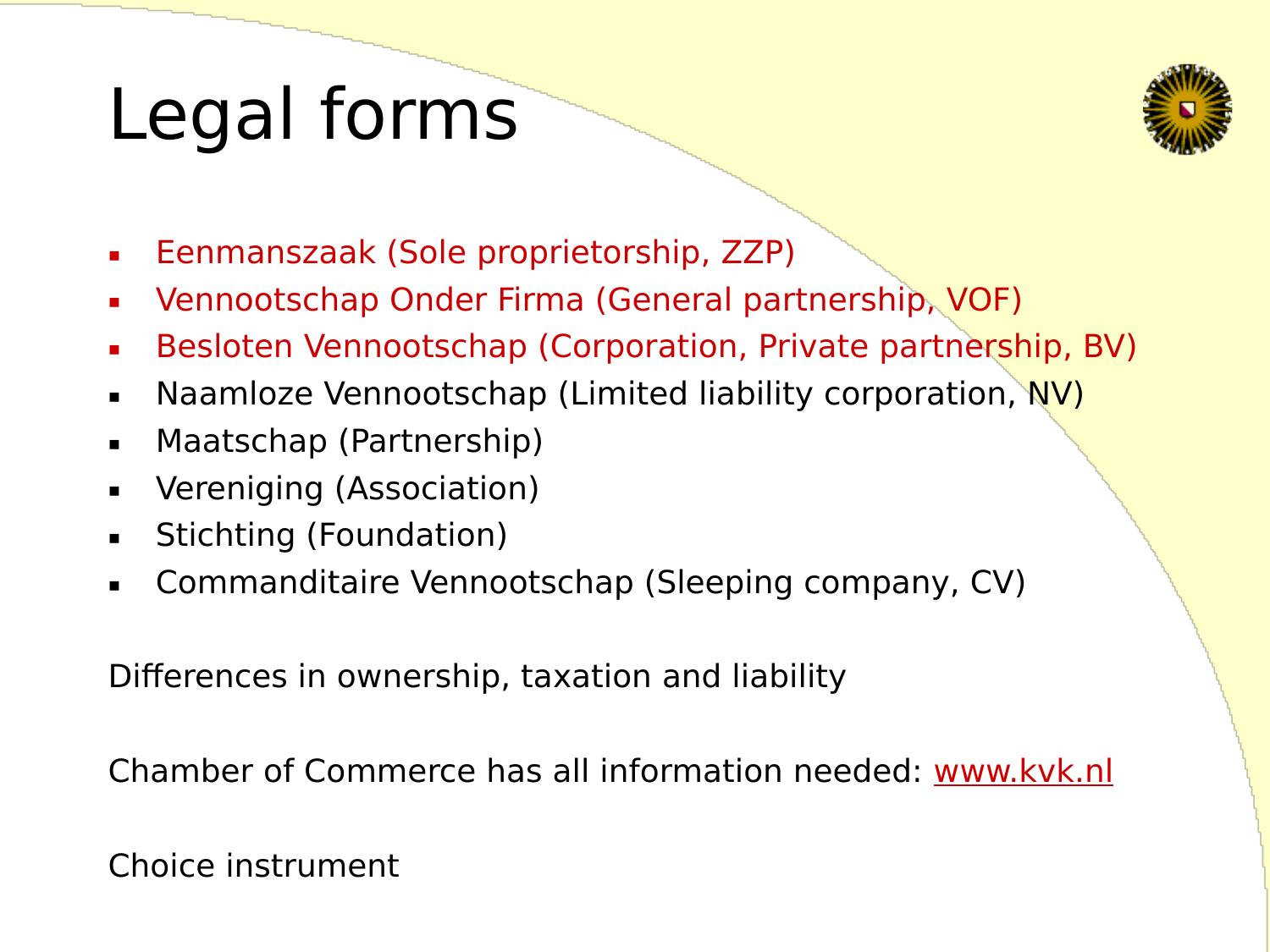

# Legal forms
Eenmanszaak (Sole proprietorship, ZZP)
Vennootschap Onder Firma (General partnership, VOF)
Besloten Vennootschap (Corporation, Private partnership, BV)
Naamloze Vennootschap (Limited liability corporation, NV)
Maatschap (Partnership)
Vereniging (Association)
Stichting (Foundation)
Commanditaire Vennootschap (Sleeping company, CV)

Differences in ownership, taxation and liability

Chamber of Commerce has all information needed: www.kvk.nl

Choice instrument